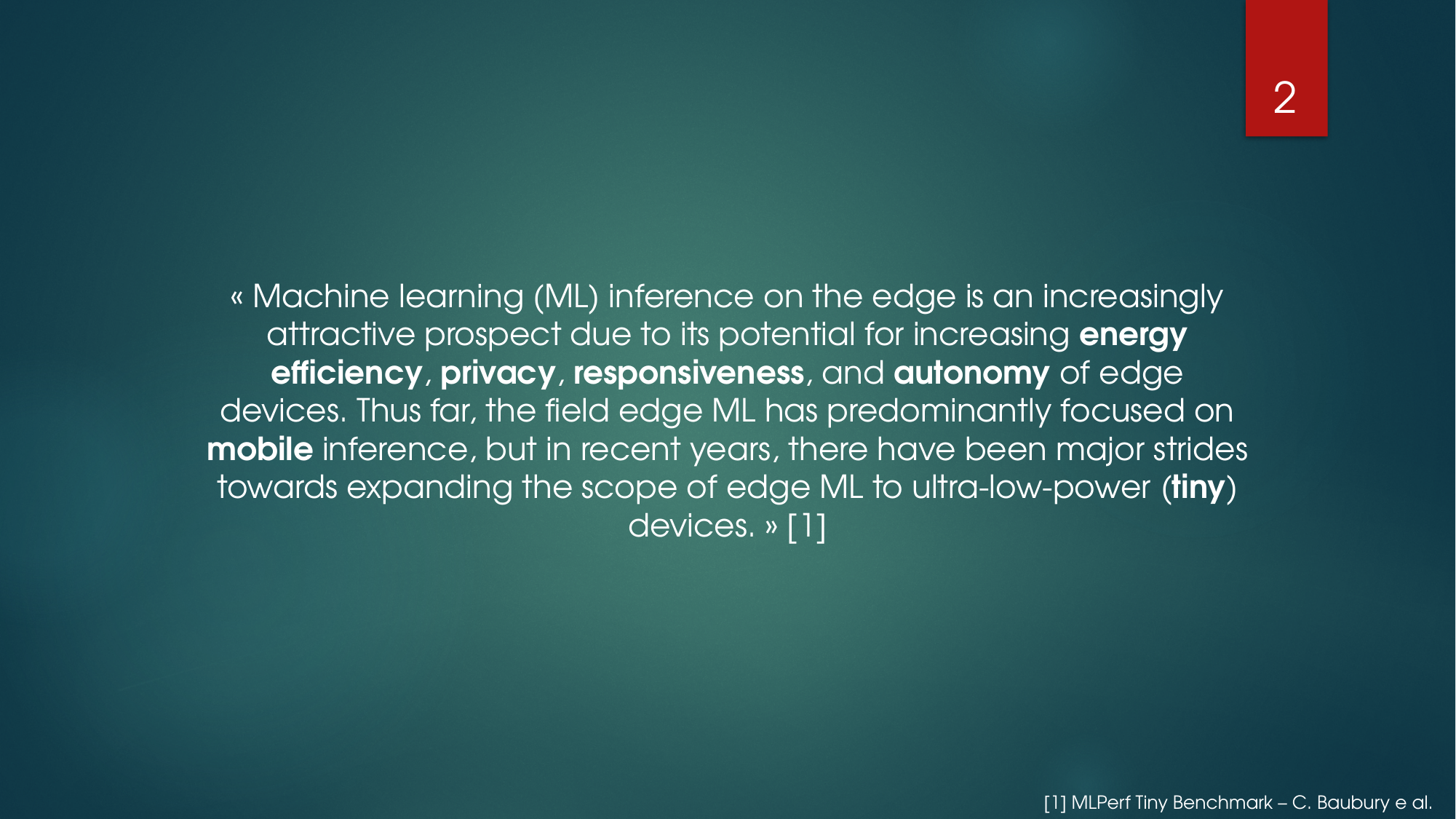

2
« Machine learning (ML) inference on the edge is an increasingly attractive prospect due to its potential for increasing energy efficiency, privacy, responsiveness, and autonomy of edge devices. Thus far, the field edge ML has predominantly focused on mobile inference, but in recent years, there have been major strides towards expanding the scope of edge ML to ultra-low-power (tiny) devices. » [1]
[1] MLPerf Tiny Benchmark – C. Baubury e al.